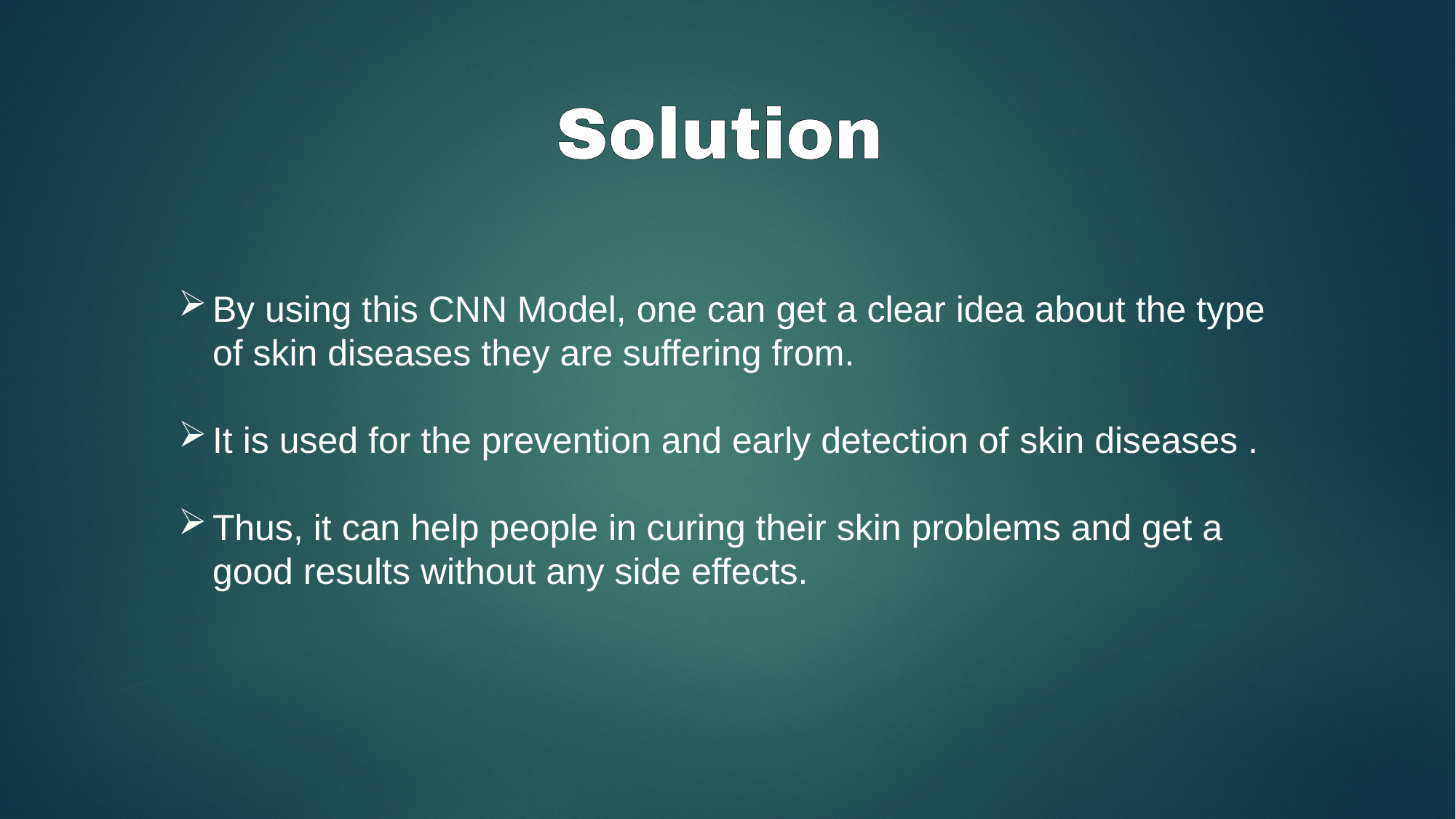

# Solution
By using this CNN Model, one can get a clear idea about the type of skin diseases they are suffering from.

It is used for the prevention and early detection of skin diseases .

Thus, it can help people in curing their skin problems and get a good results without any side effects.